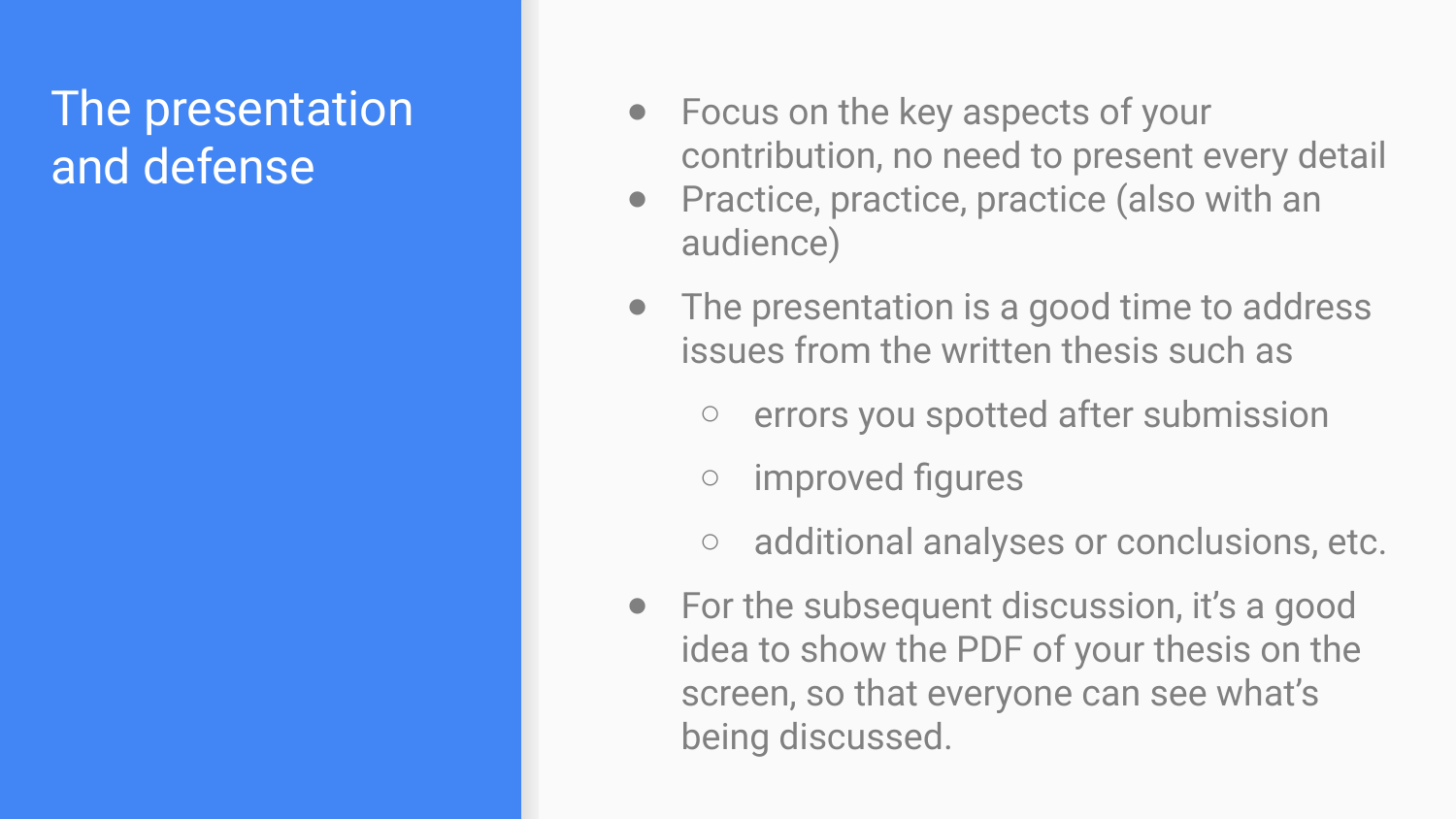

# The presentation and defense
Focus on the key aspects of your contribution, no need to present every detail
Practice, practice, practice (also with an audience)
The presentation is a good time to address issues from the written thesis such as
errors you spotted after submission
improved figures
additional analyses or conclusions, etc.
For the subsequent discussion, it’s a good idea to show the PDF of your thesis on the screen, so that everyone can see what’s being discussed.